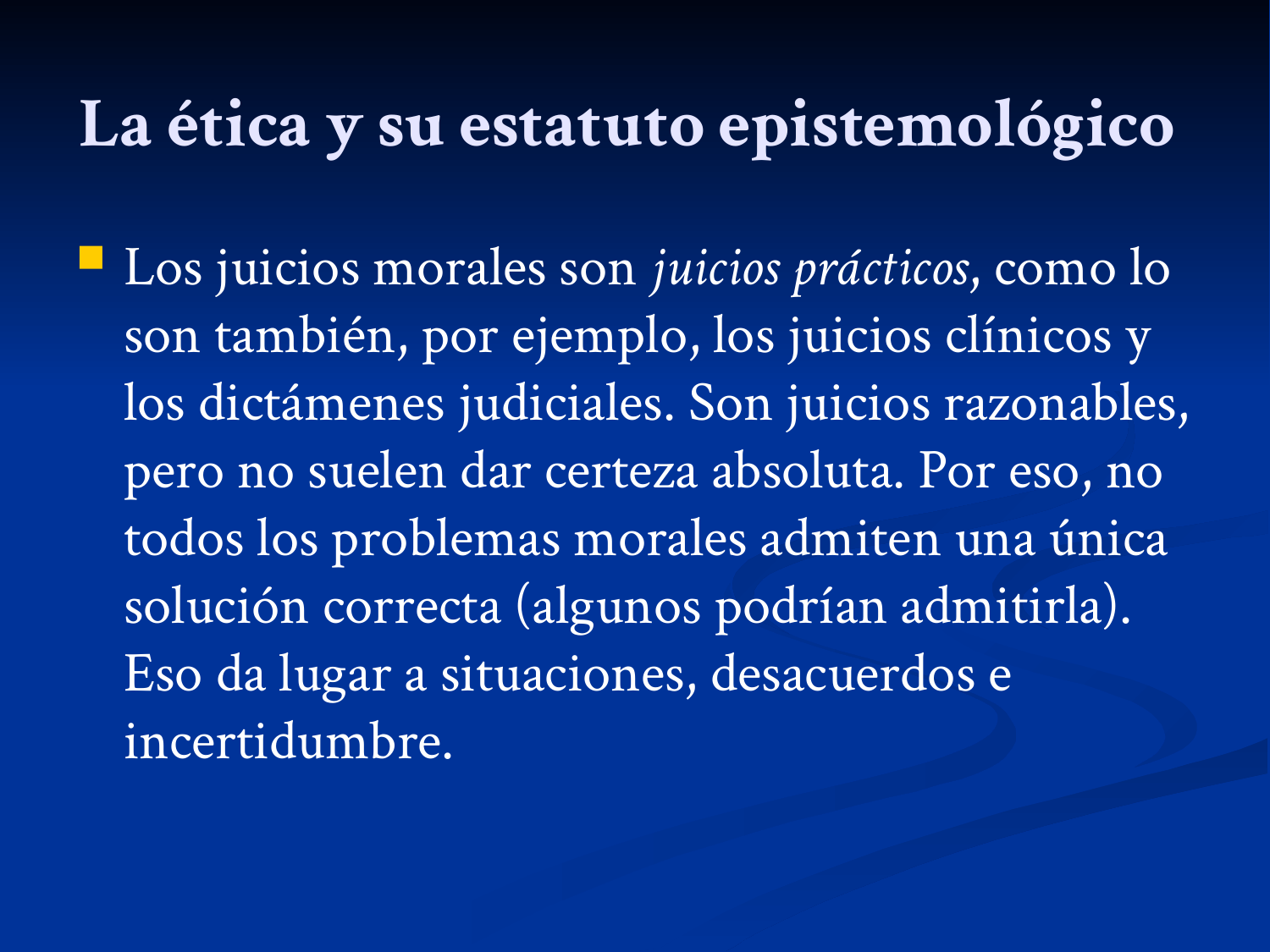

# La ética y su estatuto epistemológico
Los juicios morales son juicios prácticos, como lo son también, por ejemplo, los juicios clínicos y los dictámenes judiciales. Son juicios razonables, pero no suelen dar certeza absoluta. Por eso, no todos los problemas morales admiten una única solución correcta (algunos podrían admitirla). Eso da lugar a situaciones, desacuerdos e incertidumbre.